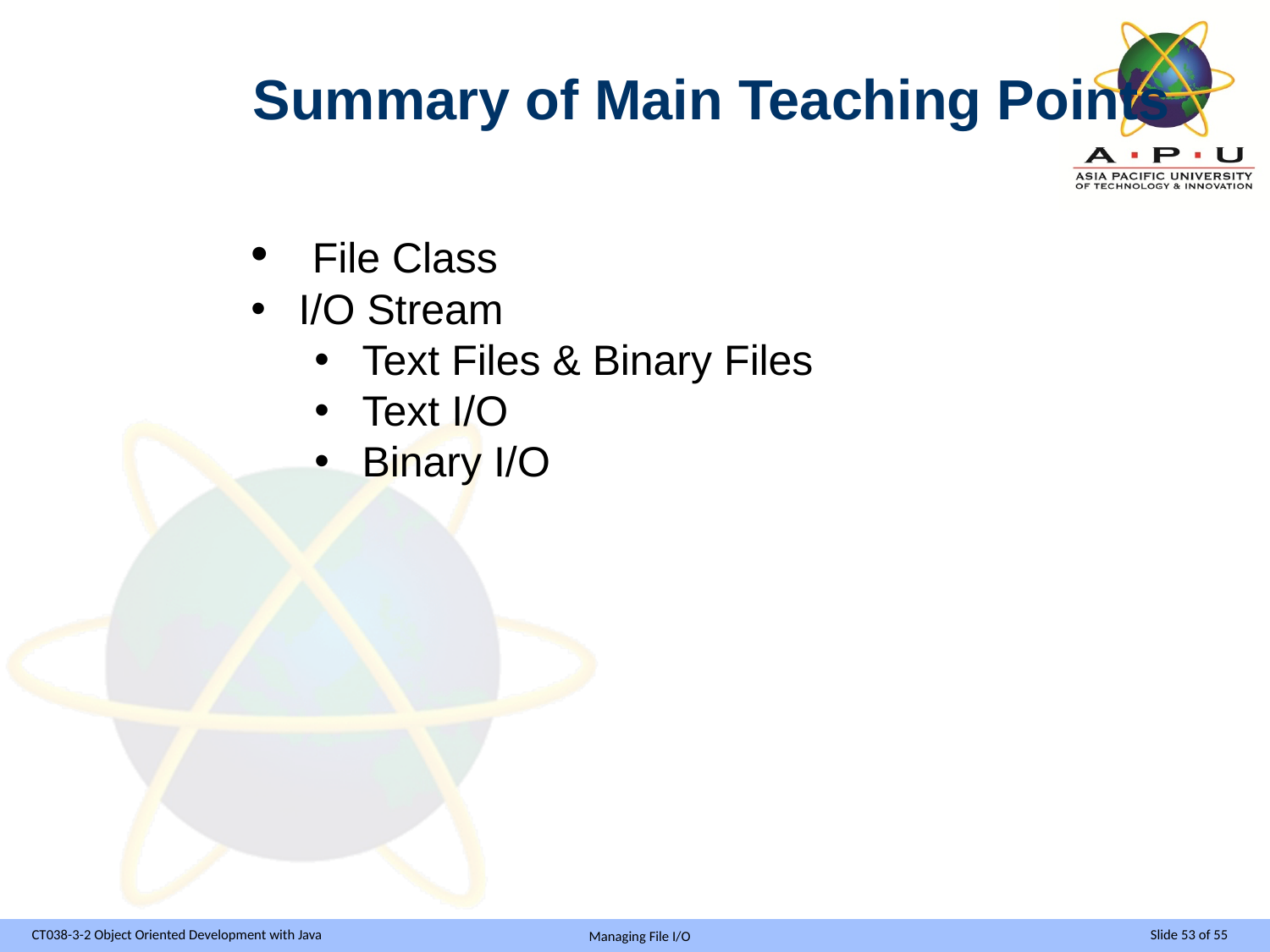

Summary of Main Teaching Points
 File Class
I/O Stream
Text Files & Binary Files
Text I/O
Binary I/O